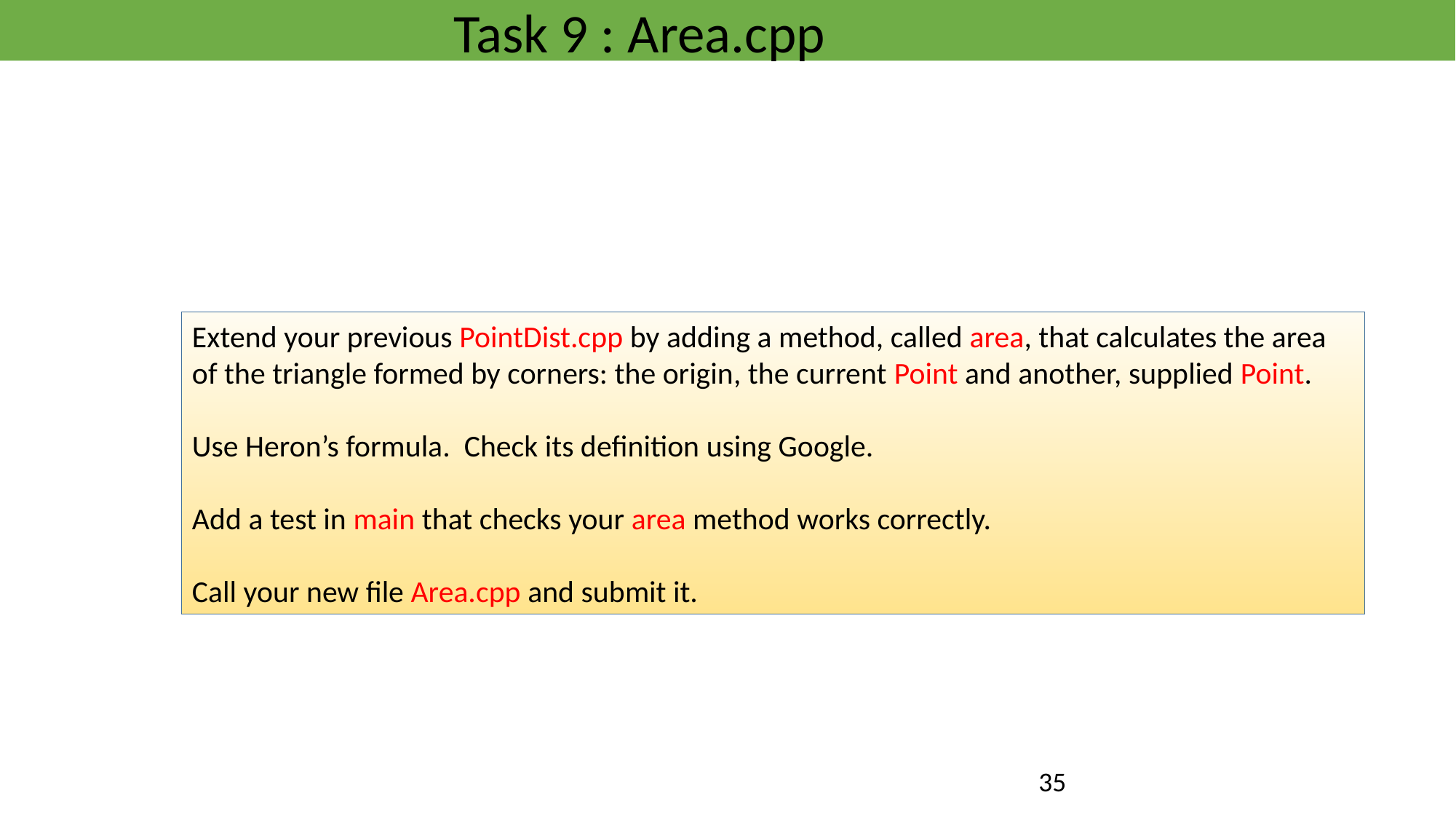

Task 9 : Area.cpp
Extend your previous PointDist.cpp by adding a method, called area, that calculates the area of the triangle formed by corners: the origin, the current Point and another, supplied Point.

Use Heron’s formula.  Check its definition using Google.

Add a test in main that checks your area method works correctly.

Call your new file Area.cpp and submit it.
35